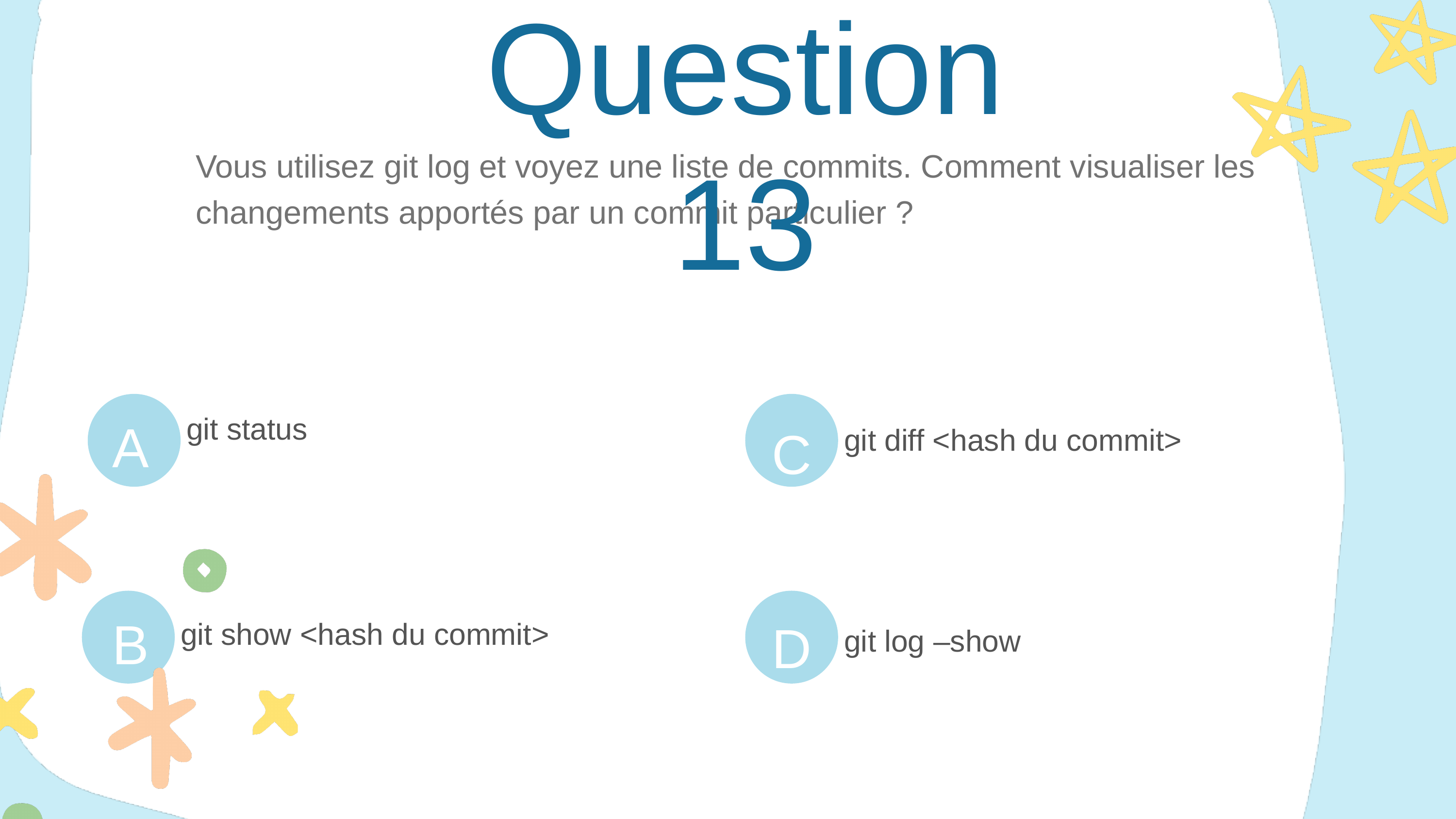

Question 13
Vous utilisez git log et voyez une liste de commits. Comment visualiser les changements apportés par un commit particulier ?
A

C
git status
git diff <hash du commit>

B

D
git show <hash du commit>
git log –show